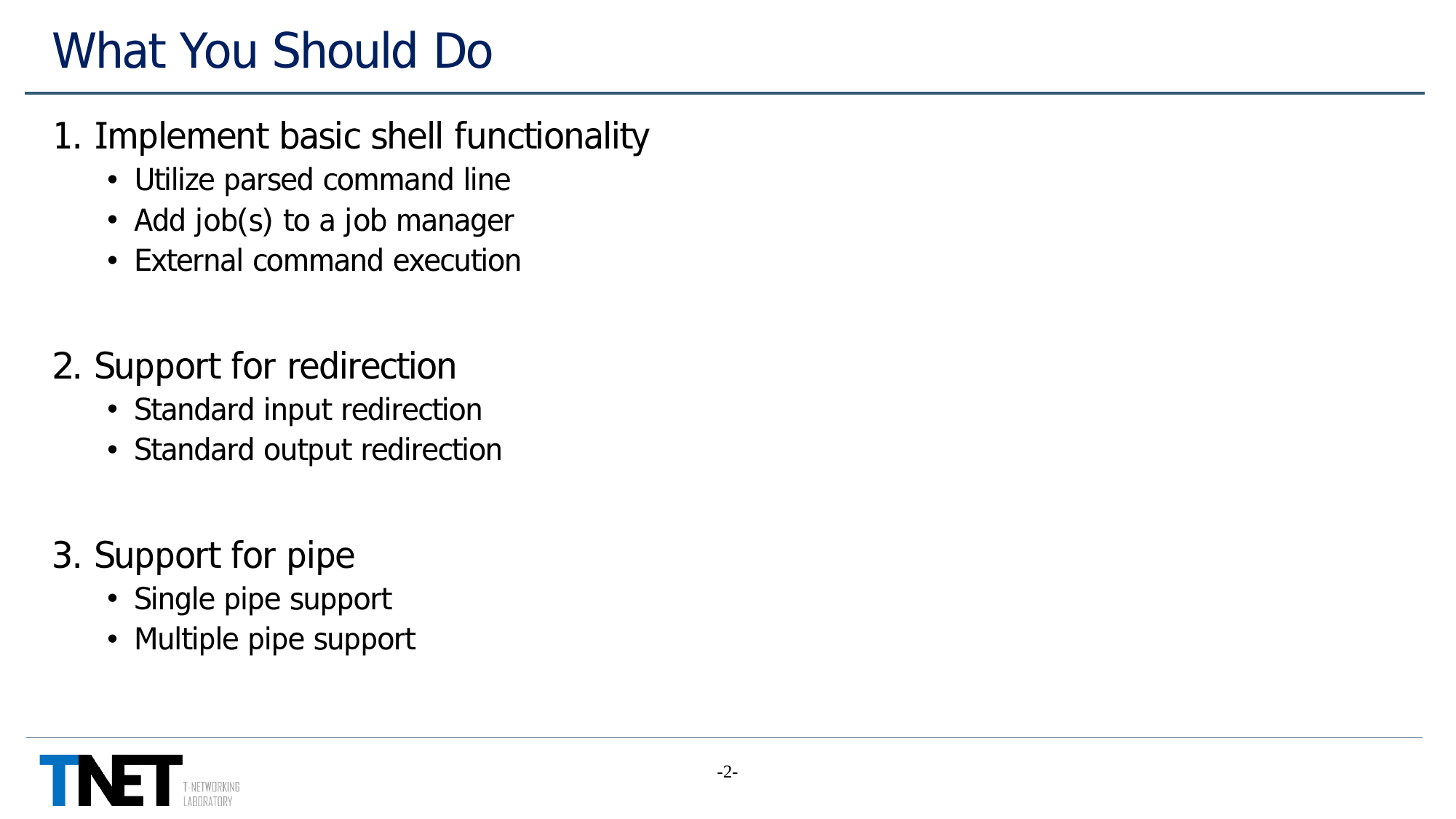

# What You Should Do
1. Implement basic shell functionality
Utilize parsed command line
Add job(s) to a job manager
External command execution

2. Support for redirection
Standard input redirection
Standard output redirection

3. Support for pipe
Single pipe support
Multiple pipe support
-2-